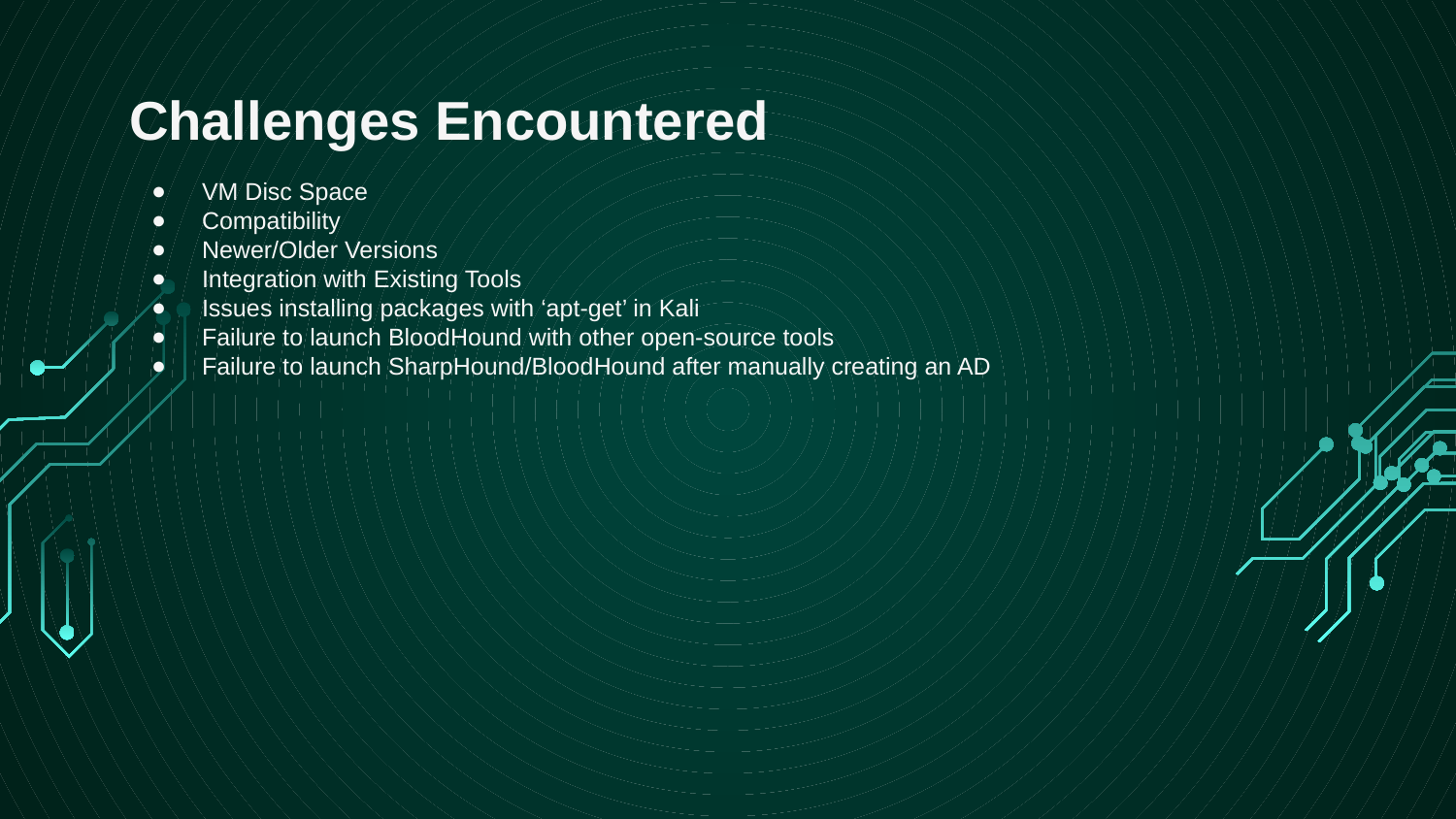

# Challenges Encountered
VM Disc Space
Compatibility
Newer/Older Versions
Integration with Existing Tools
Issues installing packages with ‘apt-get’ in Kali
Failure to launch BloodHound with other open-source tools
Failure to launch SharpHound/BloodHound after manually creating an AD